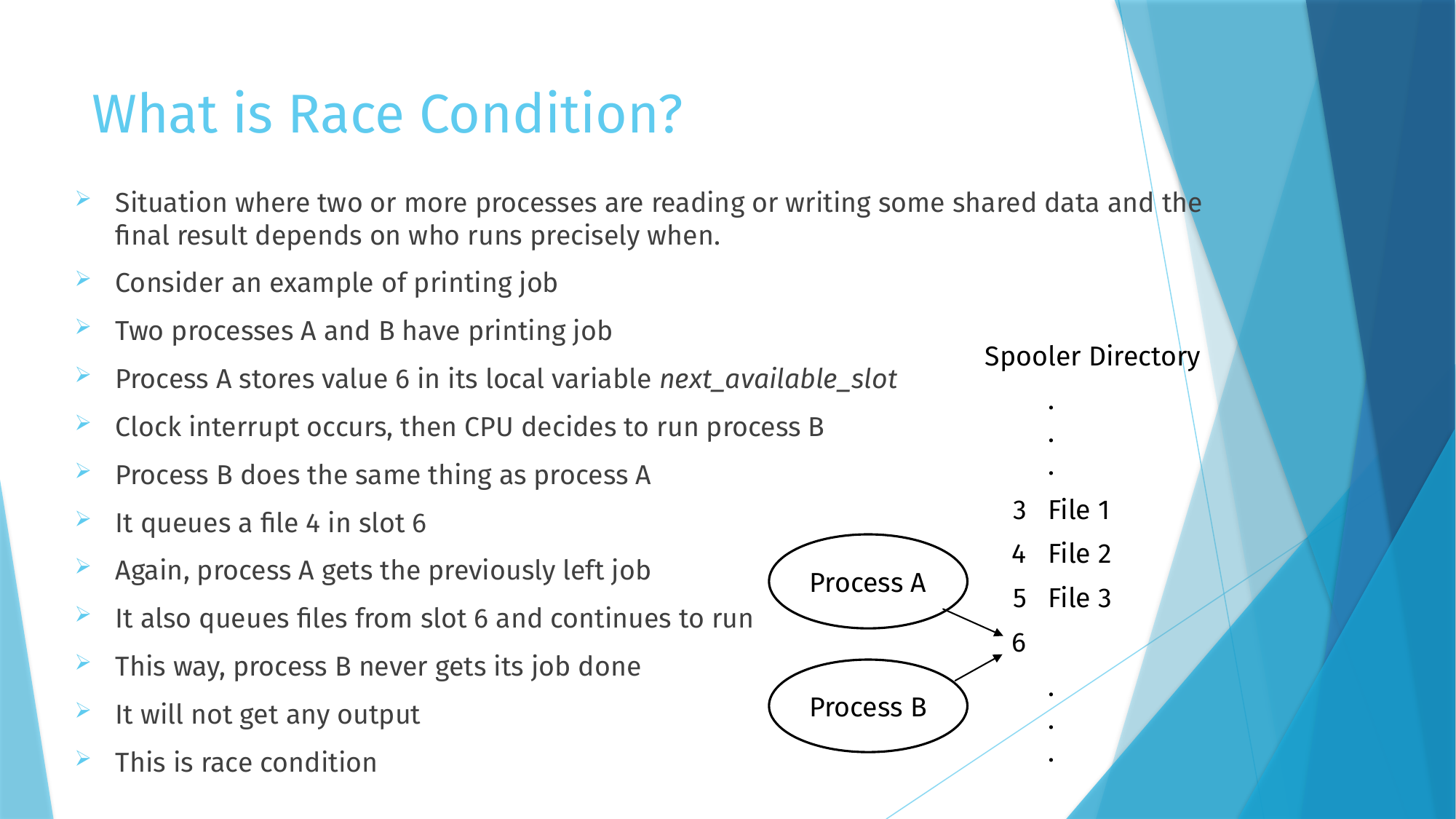

# What is Race Condition?
Situation where two or more processes are reading or writing some shared data and the final result depends on who runs precisely when.
Consider an example of printing job
Two processes A and B have printing job
Process A stores value 6 in its local variable next_available_slot
Clock interrupt occurs, then CPU decides to run process B
Process B does the same thing as process A
It queues a file 4 in slot 6
Again, process A gets the previously left job
It also queues files from slot 6 and continues to run
This way, process B never gets its job done
It will not get any output
This is race condition
| Spooler Directory |  |
| --- | --- |
|  | . . . |
| 3 | File 1 |
| 4 | File 2 |
| 5 | File 3 |
| 6 |  |
|  | . . . |
Process A
Process B